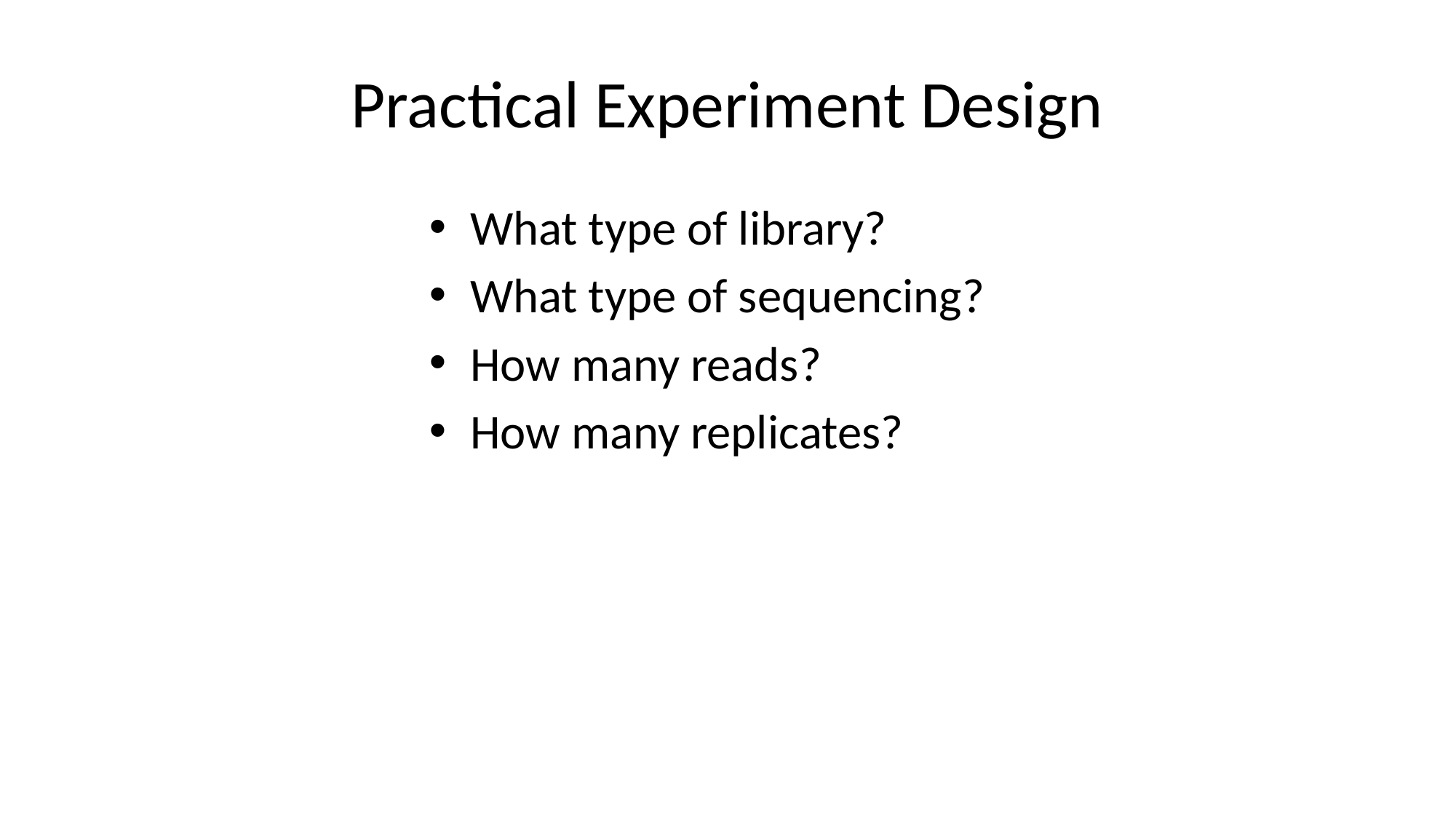

# Practical Experiment Design
What type of library?
What type of sequencing?
How many reads?
How many replicates?